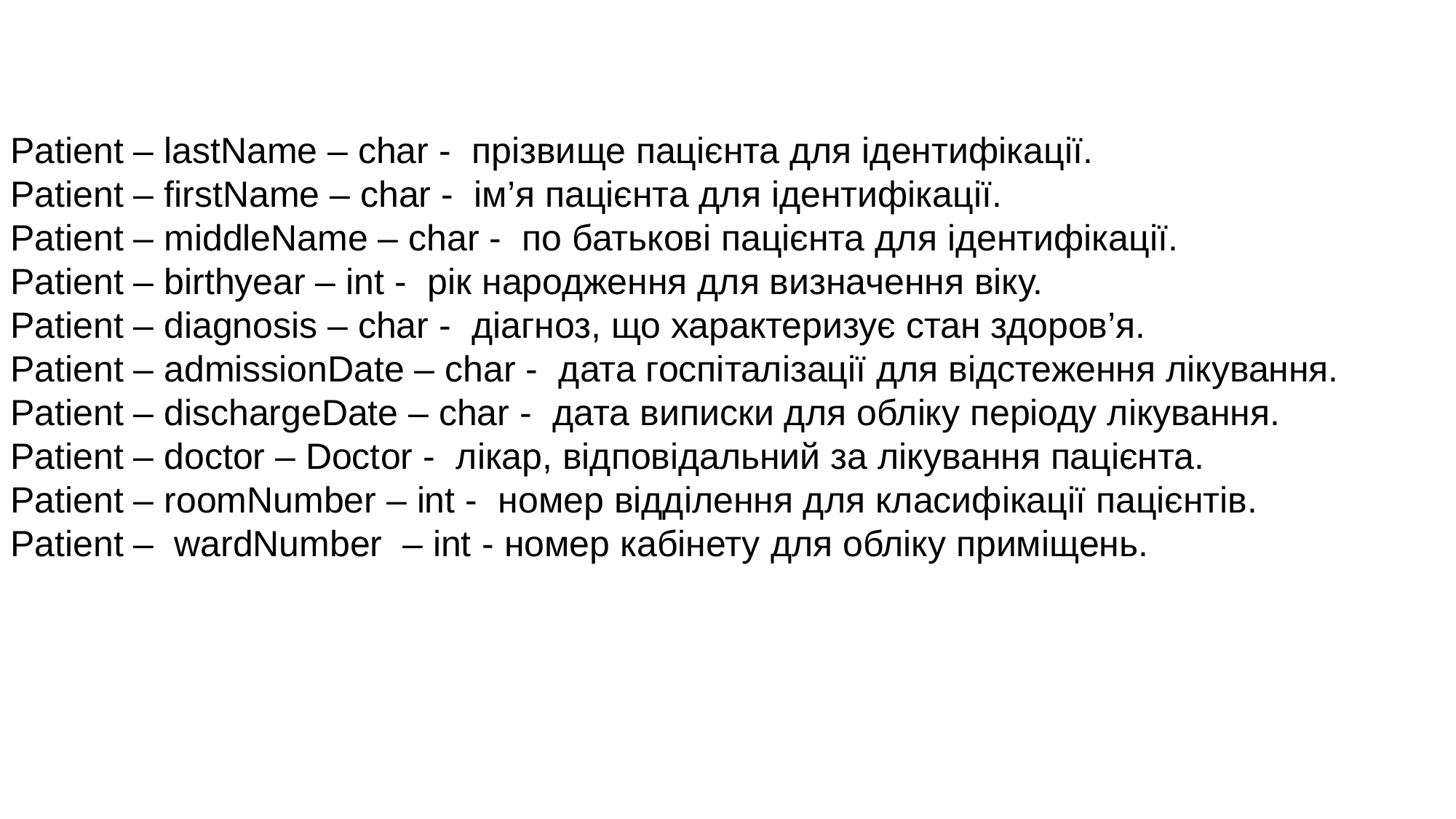

Patient – lastName – char -  прізвище пацієнта для ідентифікації.
Patient – firstName – char -  ім’я пацієнта для ідентифікації.
Patient – middleName – char -  по батькові пацієнта для ідентифікації.
Patient – birthyear – int -  рік народження для визначення віку.
Patient – diagnosis – char -  діагноз, що характеризує стан здоров’я.
Patient – admissionDate – char -  дата госпіталізації для відстеження лікування.
Patient – dischargeDate – char -  дата виписки для обліку періоду лікування.
Patient – doctor – Doctor -  лікар, відповідальний за лікування пацієнта.
Patient – roomNumber – int -  номер відділення для класифікації пацієнтів.
Patient –  wardNumber  – int - номер кабінету для обліку приміщень.